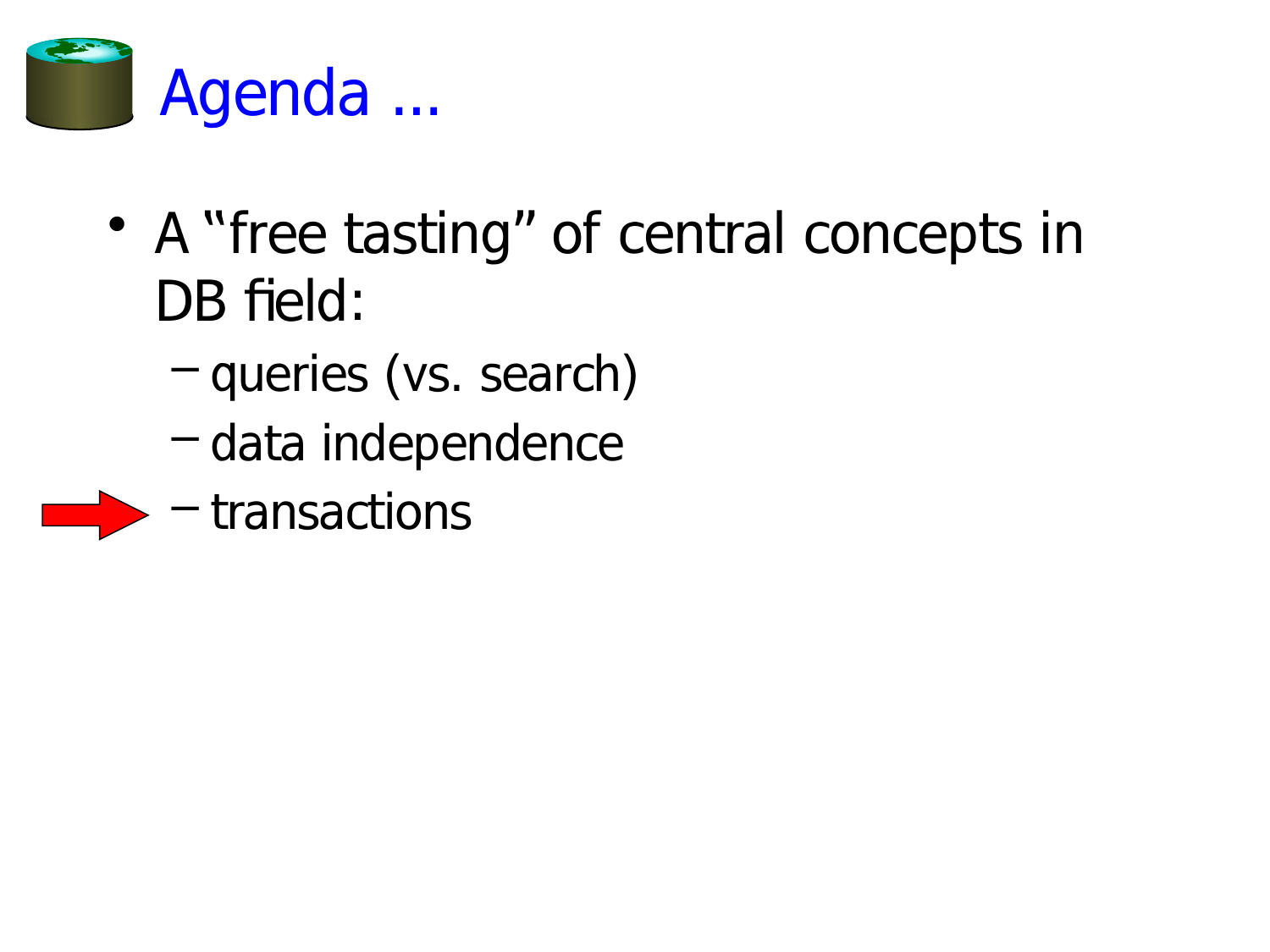

# Agenda …
A “free tasting” of central concepts in DB field:
queries (vs. search)
data independence
transactions